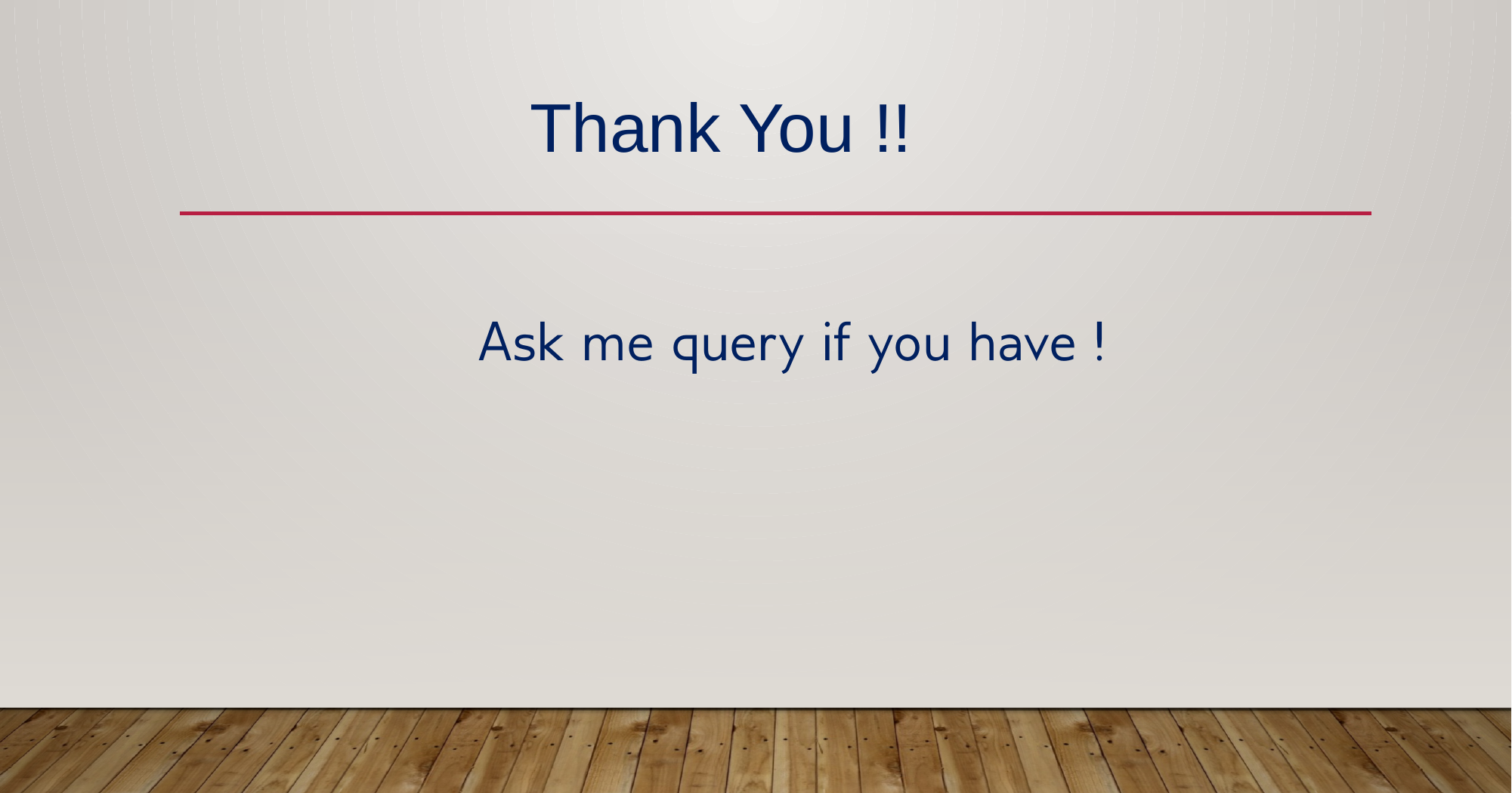

Thank You !!

              Ask me query if you have !